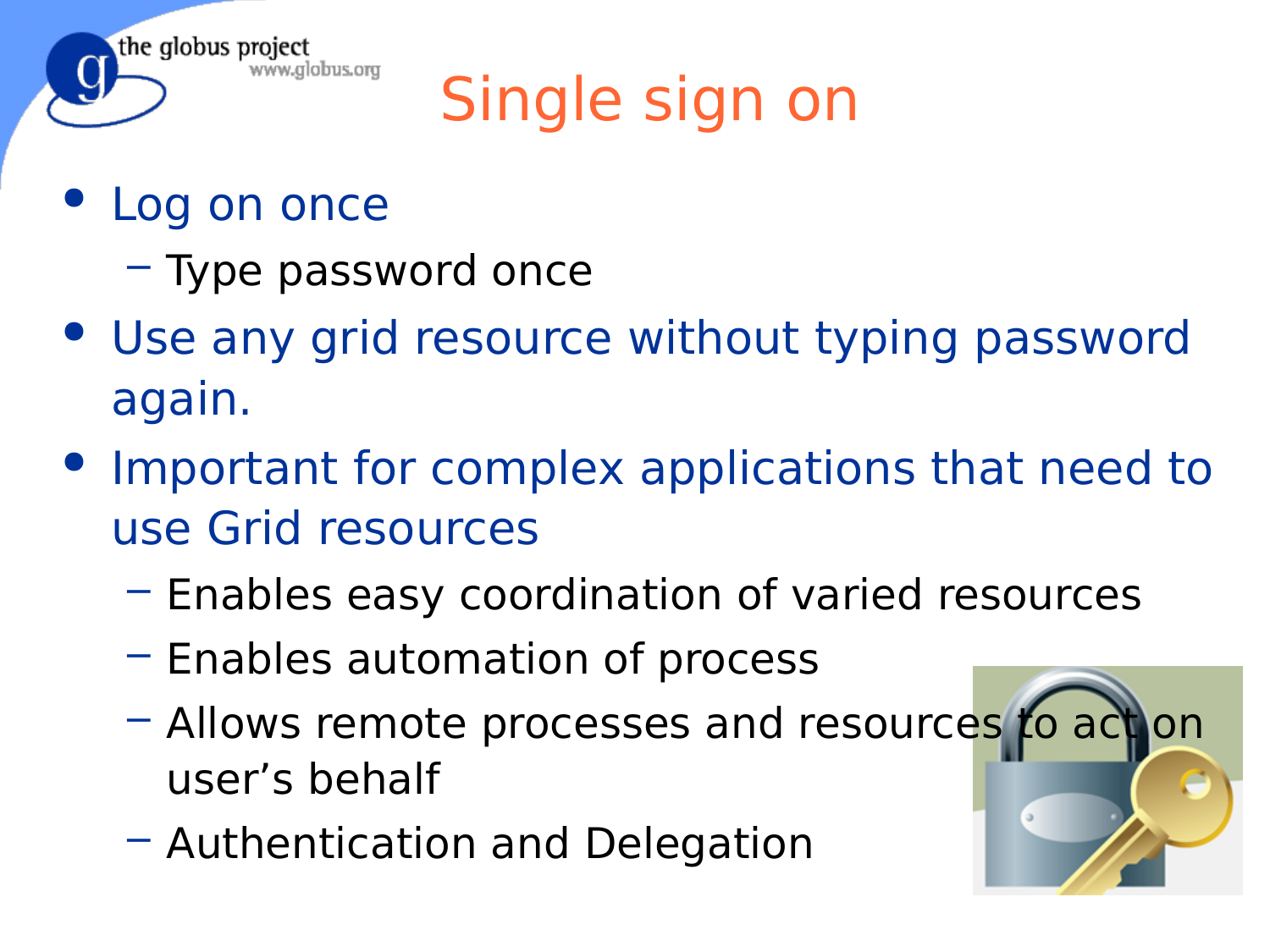

Single sign on
Log on once
Type password once
Use any grid resource without typing password again.
Important for complex applications that need to use Grid resources
Enables easy coordination of varied resources
Enables automation of process
Allows remote processes and resources to act on user’s behalf
Authentication and Delegation